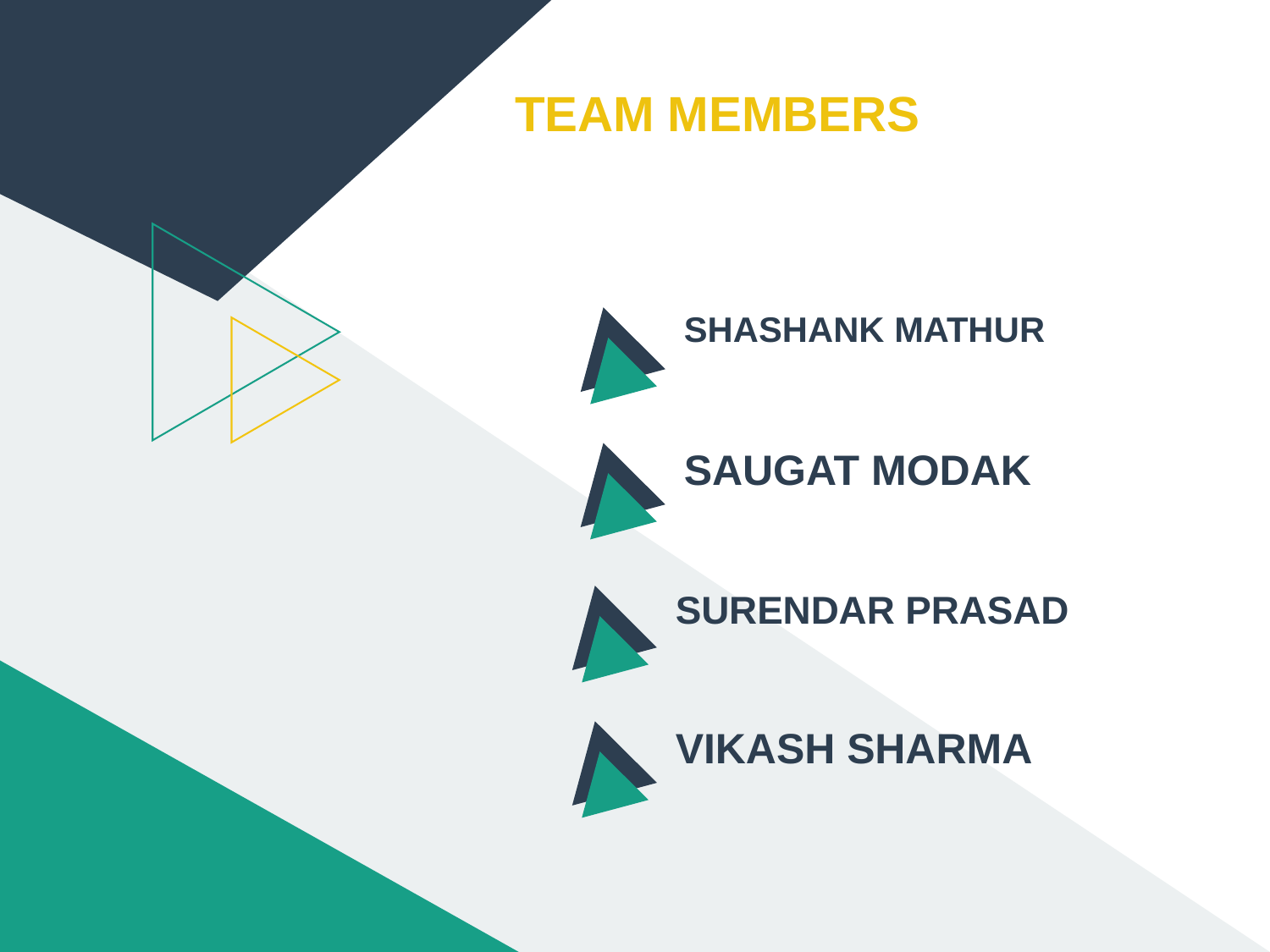

TEAM MEMBERS

SHASHANK MATHUR

SAUGAT MODAK

SURENDAR PRASAD

VIKASH SHARMA